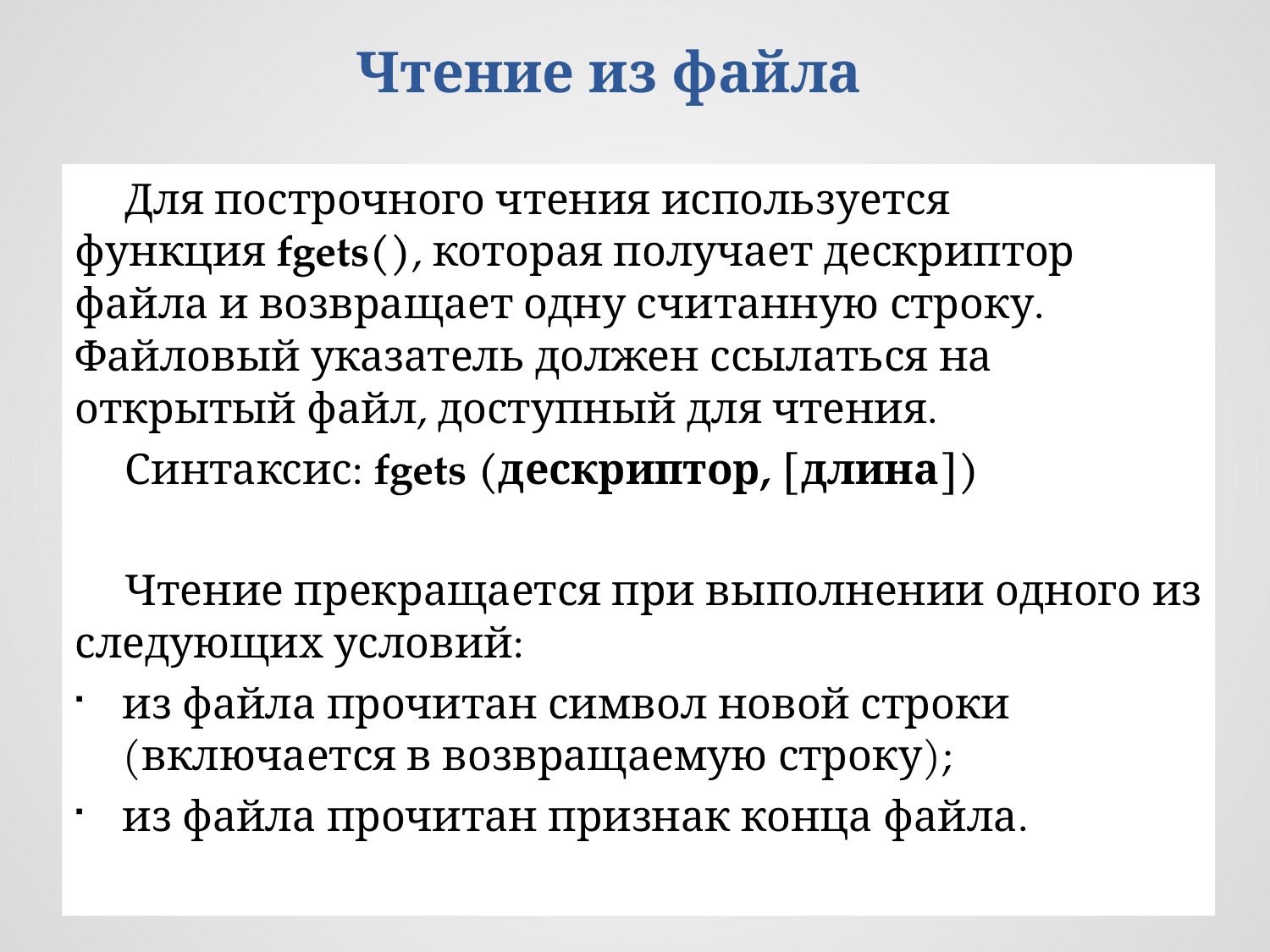

# Чтение из файла
Для построчного чтения используется функция fgets(), которая получает дескриптор файла и возвращает одну считанную строку. Файловый указатель должен ссылаться на открытый файл, доступный для чтения.
Синтаксис: fgets (дескриптор, [длина])‏

Чтение прекращается при выполнении одного из следующих условий:
из файла прочитан символ новой строки (включается в возвращаемую строку);
из файла прочитан признак конца файла.

11